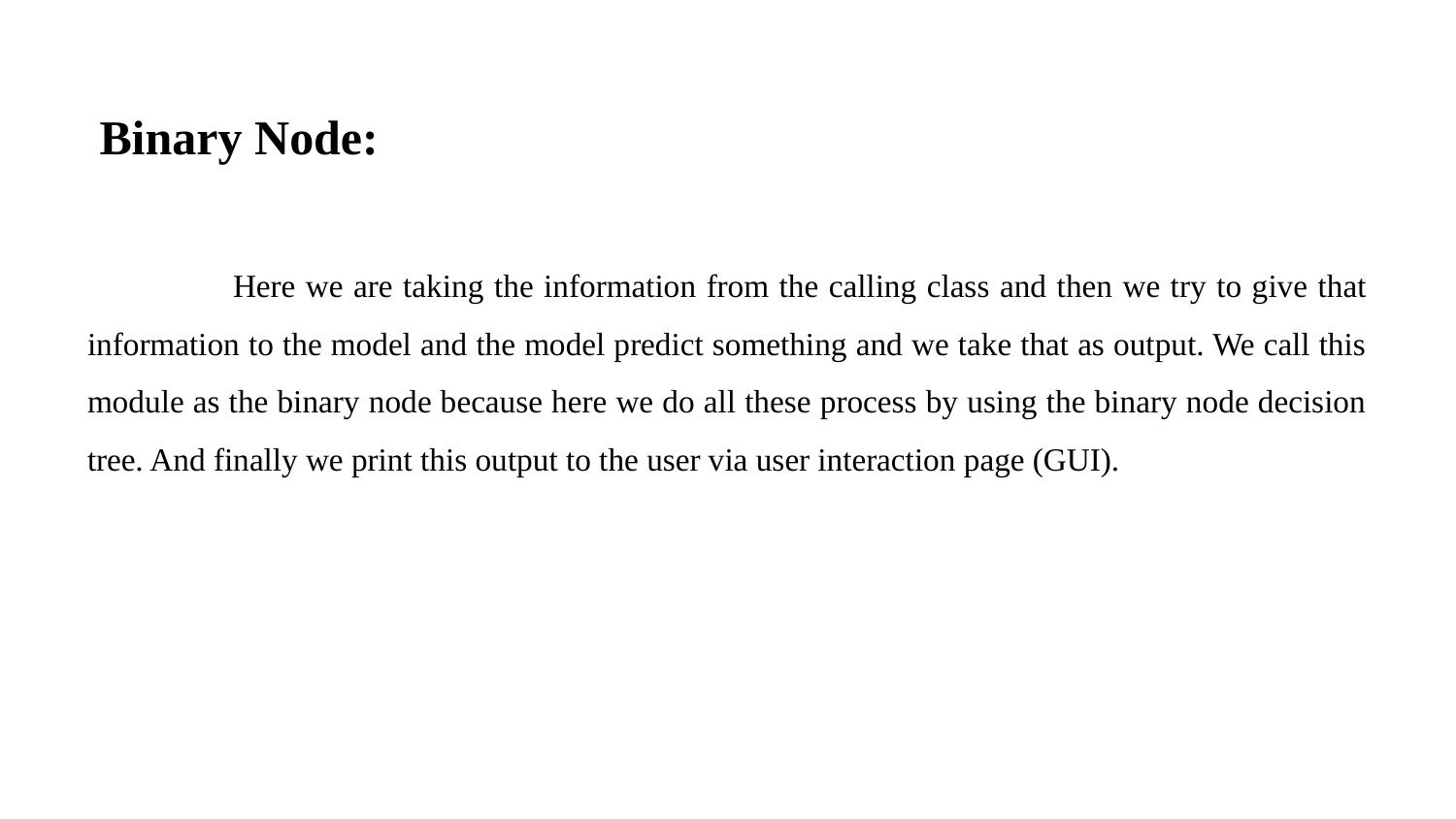

# Binary Node:
	Here we are taking the information from the calling class and then we try to give that information to the model and the model predict something and we take that as output. We call this module as the binary node because here we do all these process by using the binary node decision tree. And finally we print this output to the user via user interaction page (GUI).